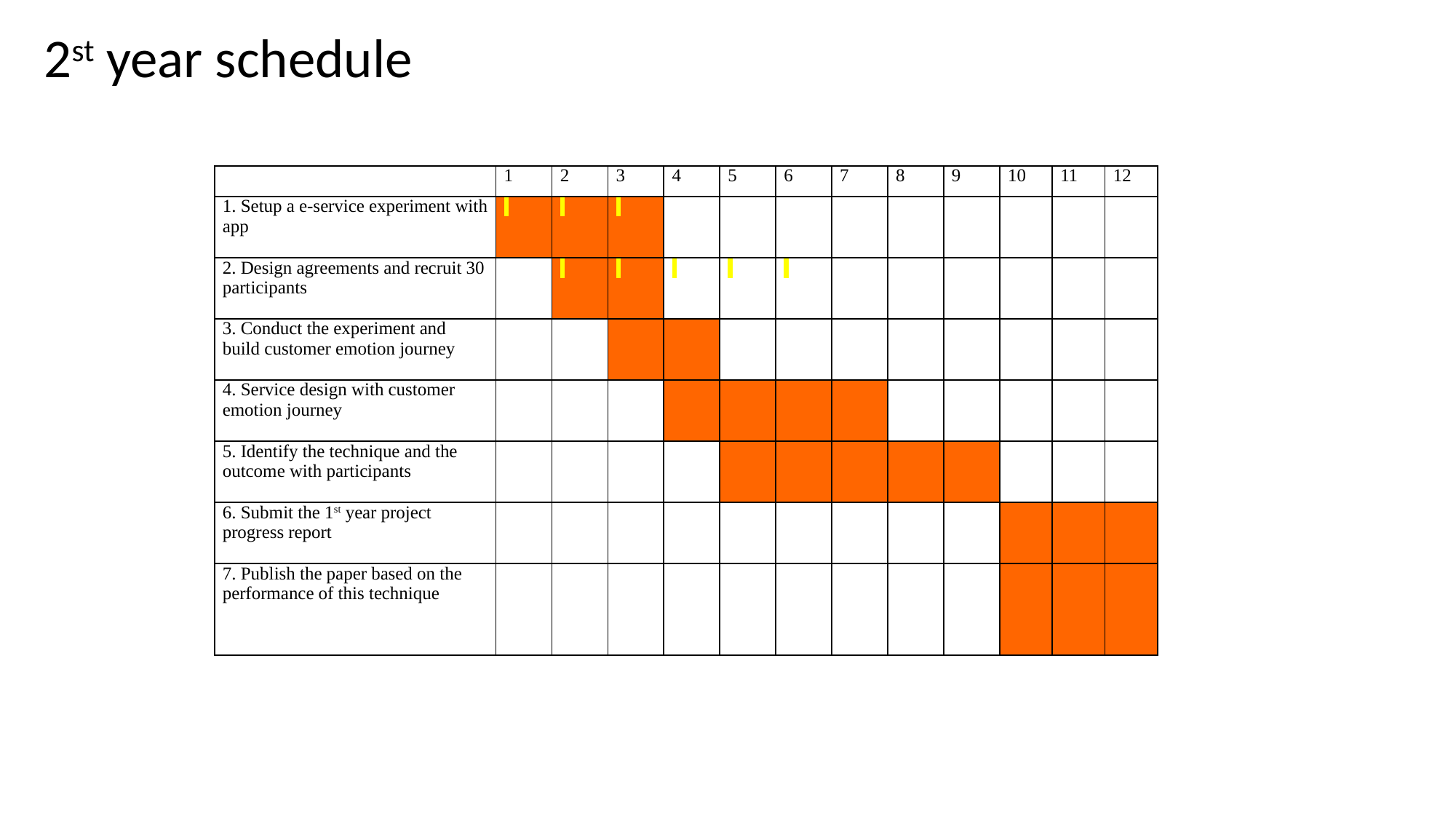

2st year schedule
|  | 1 | 2 | 3 | 4 | 5 | 6 | 7 | 8 | 9 | 10 | 11 | 12 |
| --- | --- | --- | --- | --- | --- | --- | --- | --- | --- | --- | --- | --- |
| 1. Setup a e-service experiment with app |  |  |  |  |  |  |  |  |  |  |  |  |
| 2. Design agreements and recruit 30 participants |  |  |  |  |  |  |  |  |  |  |  |  |
| 3. Conduct the experiment and build customer emotion journey |  |  |  |  |  |  |  |  |  |  |  |  |
| 4. Service design with customer emotion journey |  |  |  |  |  |  |  |  |  |  |  |  |
| 5. Identify the technique and the outcome with participants |  |  |  |  |  |  |  |  |  |  |  |  |
| 6. Submit the 1st year project progress report |  |  |  |  |  |  |  |  |  |  |  |  |
| 7. Publish the paper based on the performance of this technique |  |  |  |  |  |  |  |  |  |  |  |  |